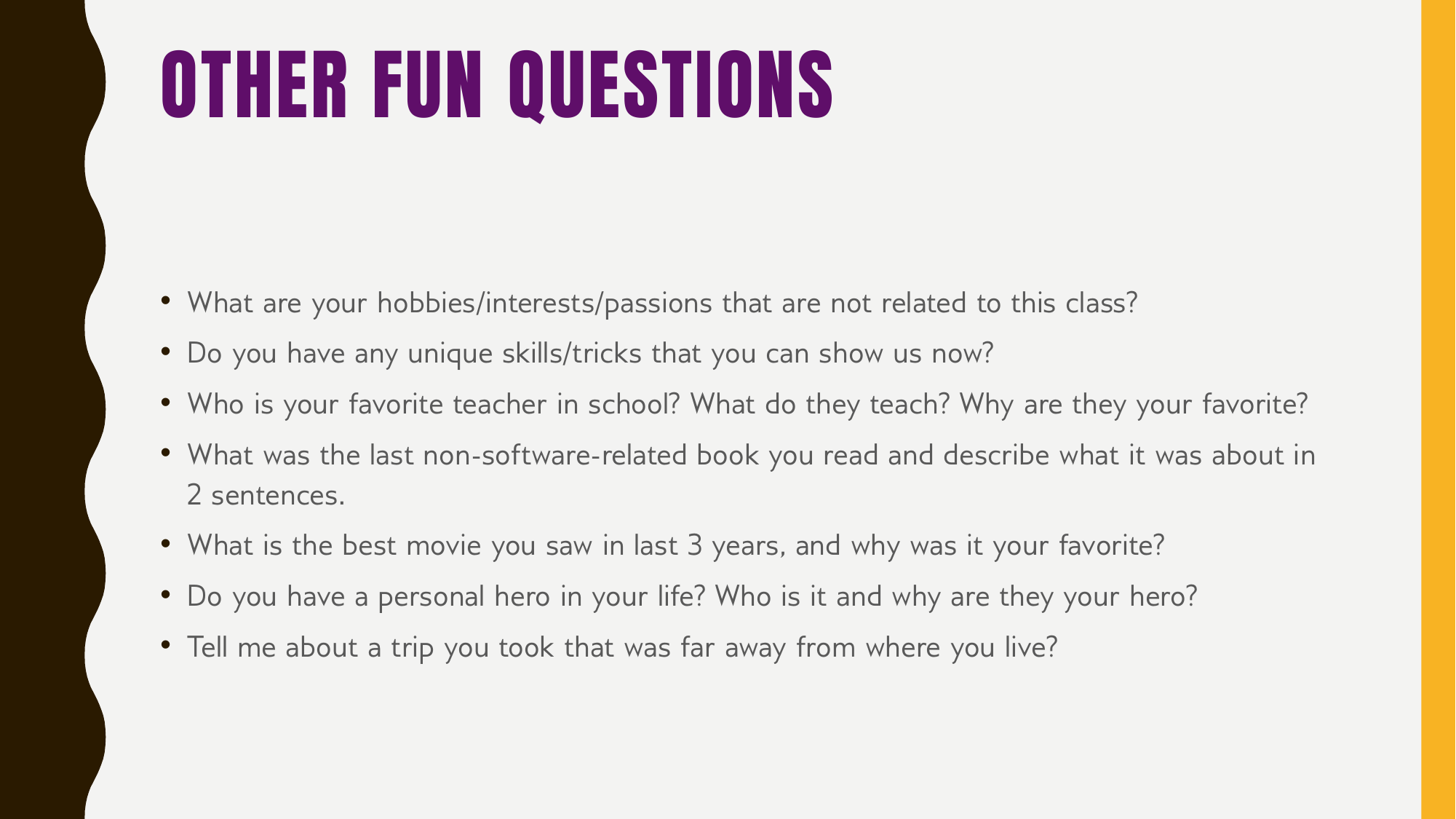

# Other Fun Questions
What are your hobbies/interests/passions that are not related to this class?
Do you have any unique skills/tricks that you can show us now?
Who is your favorite teacher in school? What do they teach? Why are they your favorite?
What was the last non-software-related book you read and describe what it was about in 2 sentences.
What is the best movie you saw in last 3 years, and why was it your favorite?
Do you have a personal hero in your life? Who is it and why are they your hero?
Tell me about a trip you took that was far away from where you live?